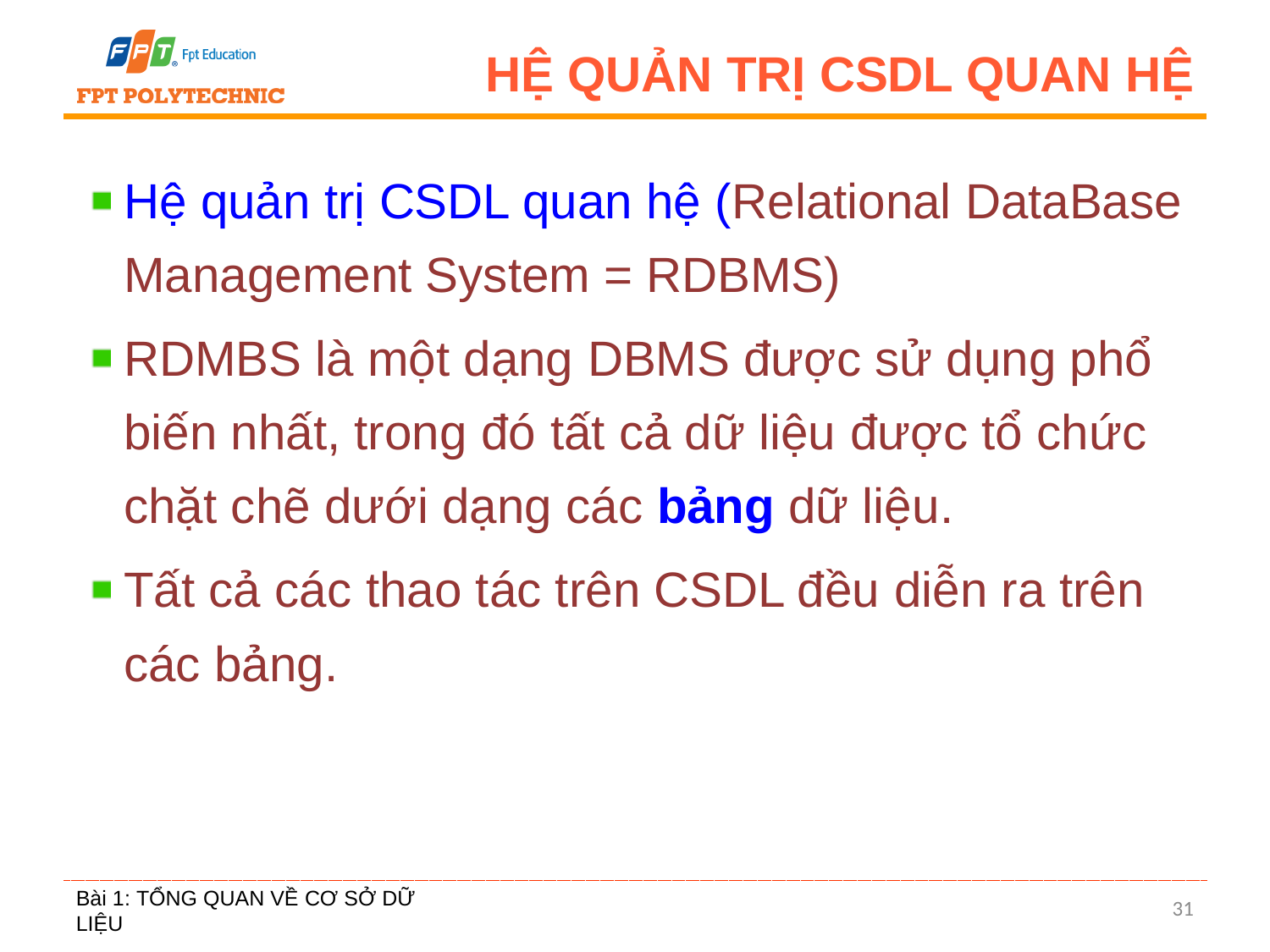

# Hệ quản trị CSDL quan hệ
Hệ quản trị CSDL quan hệ (Relational DataBase Management System = RDBMS)
RDMBS là một dạng DBMS được sử dụng phổ biến nhất, trong đó tất cả dữ liệu được tổ chức chặt chẽ dưới dạng các bảng dữ liệu.
Tất cả các thao tác trên CSDL đều diễn ra trên các bảng.
31